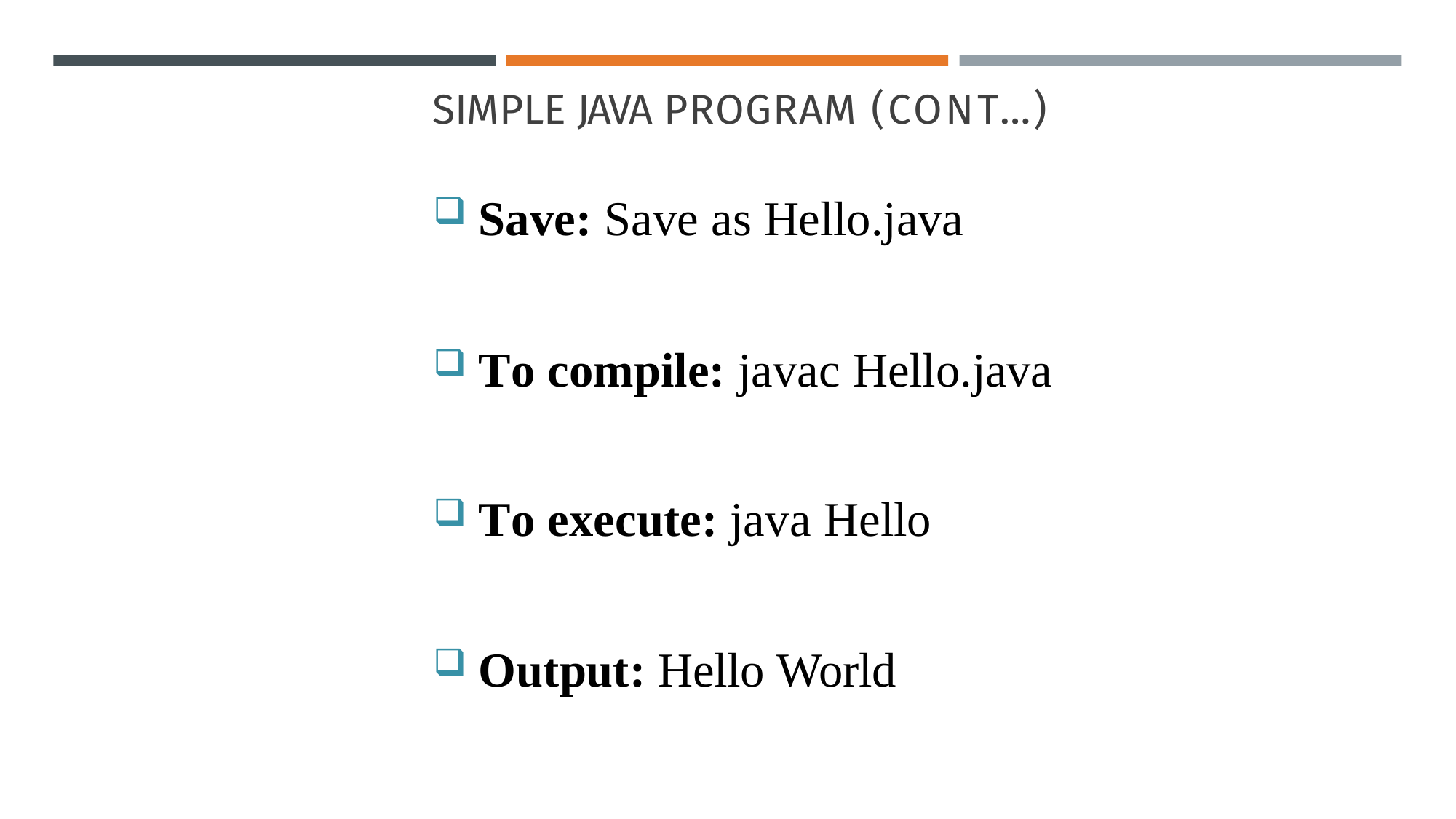

SIMPLE JAVA PROGRAM (CONT…)

Save: Save as Hello.java

To compile: javac Hello.java

To execute: java Hello

Output: Hello World